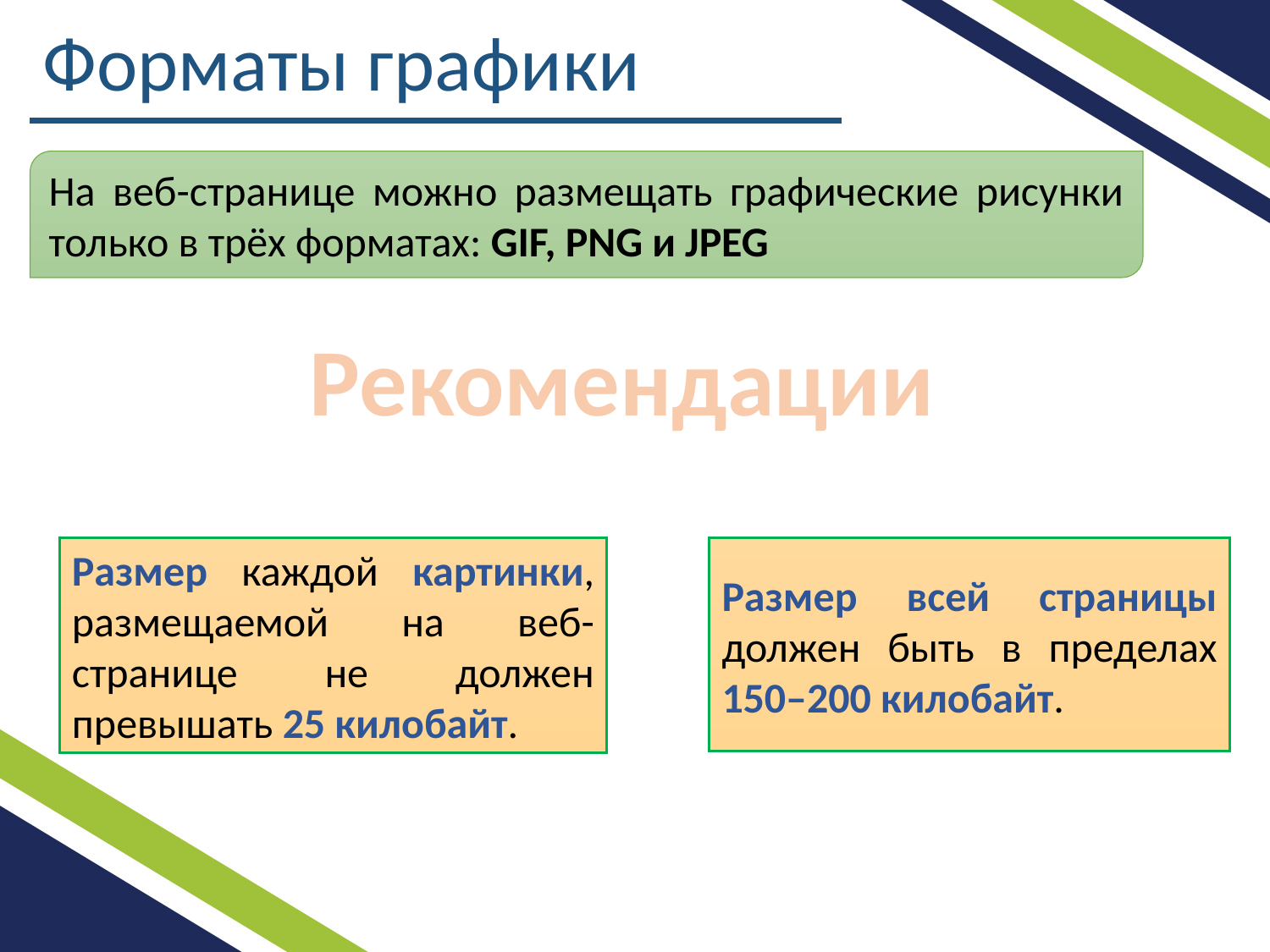

# Форматы графики
На веб-странице можно размещать графические рисунки только в трёх форматах: GIF, PNG и JPEG
Рекомендации
Размер каждой картинки, размещаемой на веб-странице не должен превышать 25 килобайт.

Размер всей страницы должен быть в пределах 150–200 килобайт.